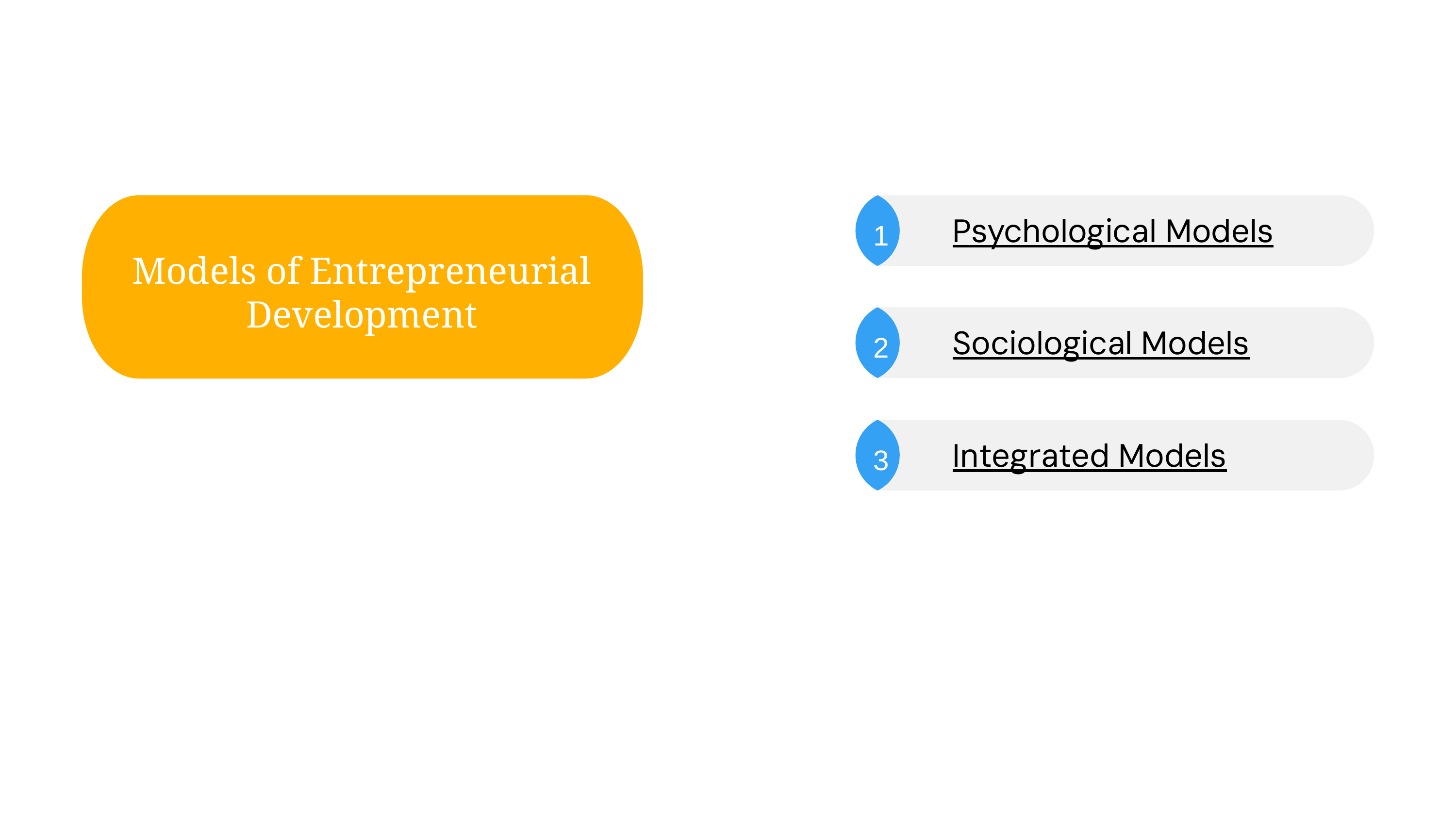

Agenda

1

Psychological Models
Models of Entrepreneurial Development

2

Sociological Models

3

Integrated Models